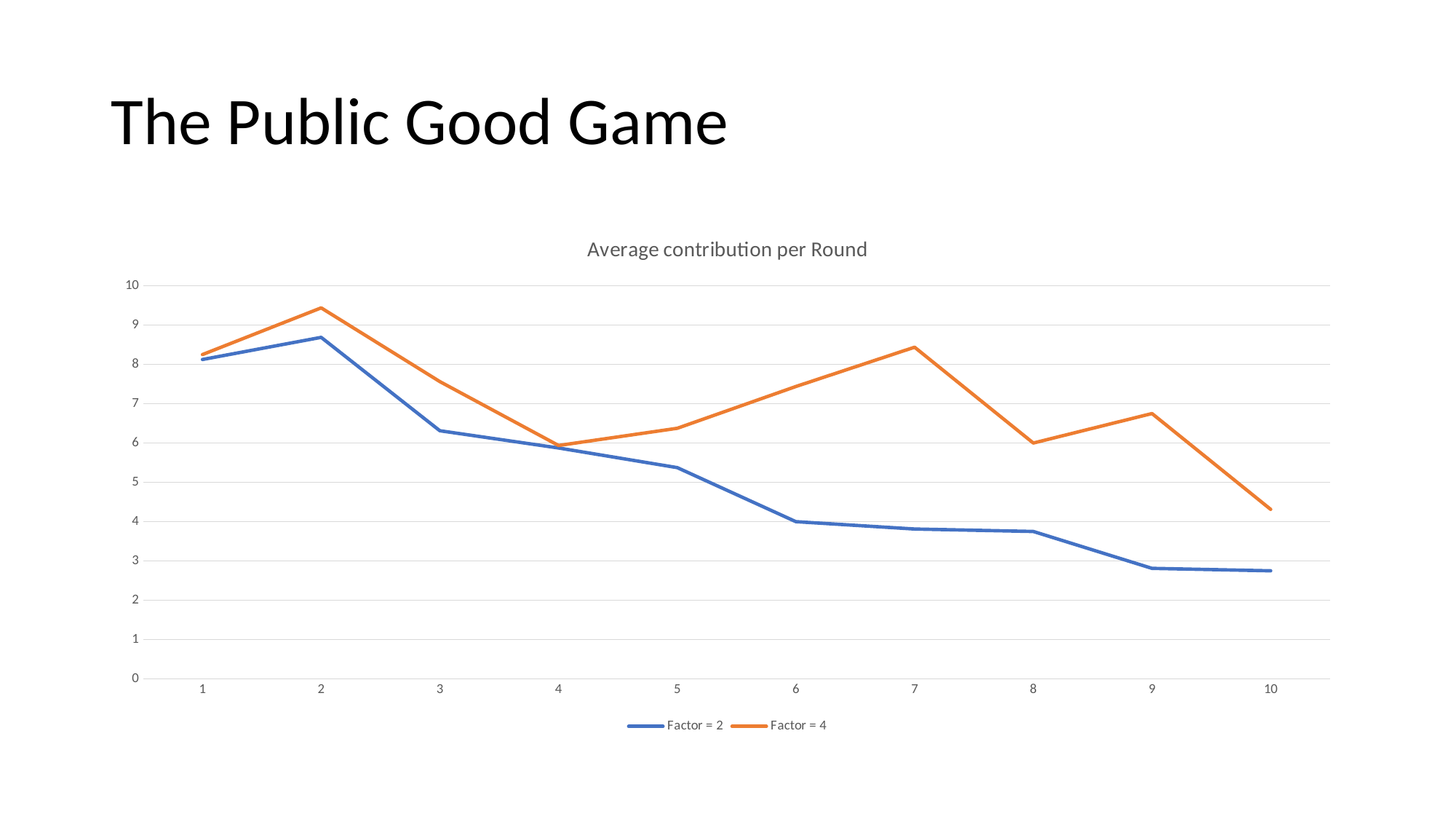

# The Public Good Game

### Chart: Average contribution per Round

| Category | Factor = 2 | Factor = 4 |
|---|---|---|